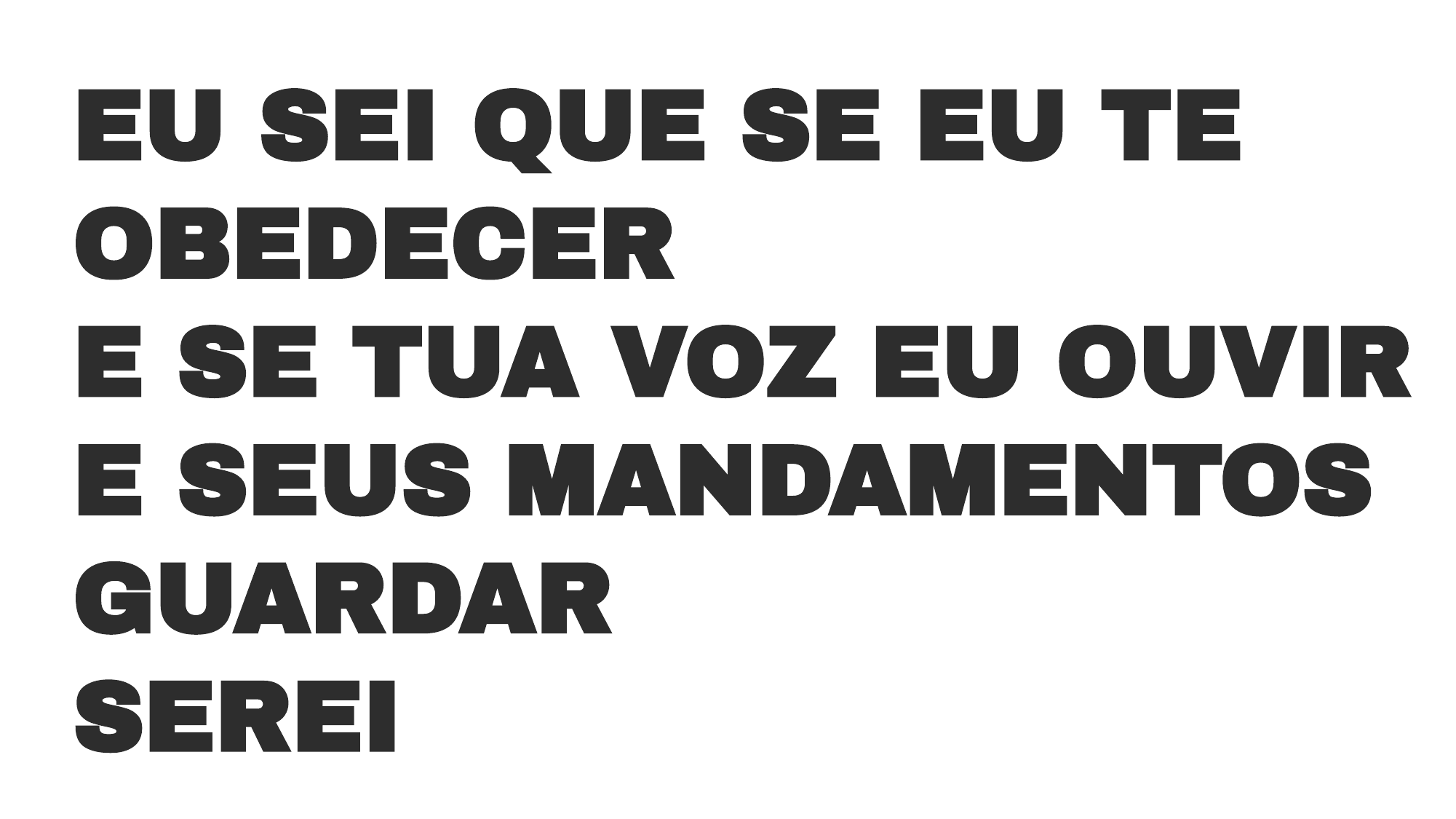

EU SEI QUE SE EU TE OBEDECER
E SE TUA VOZ EU OUVIR
E SEUS MANDAMENTOS GUARDAR
SEREI